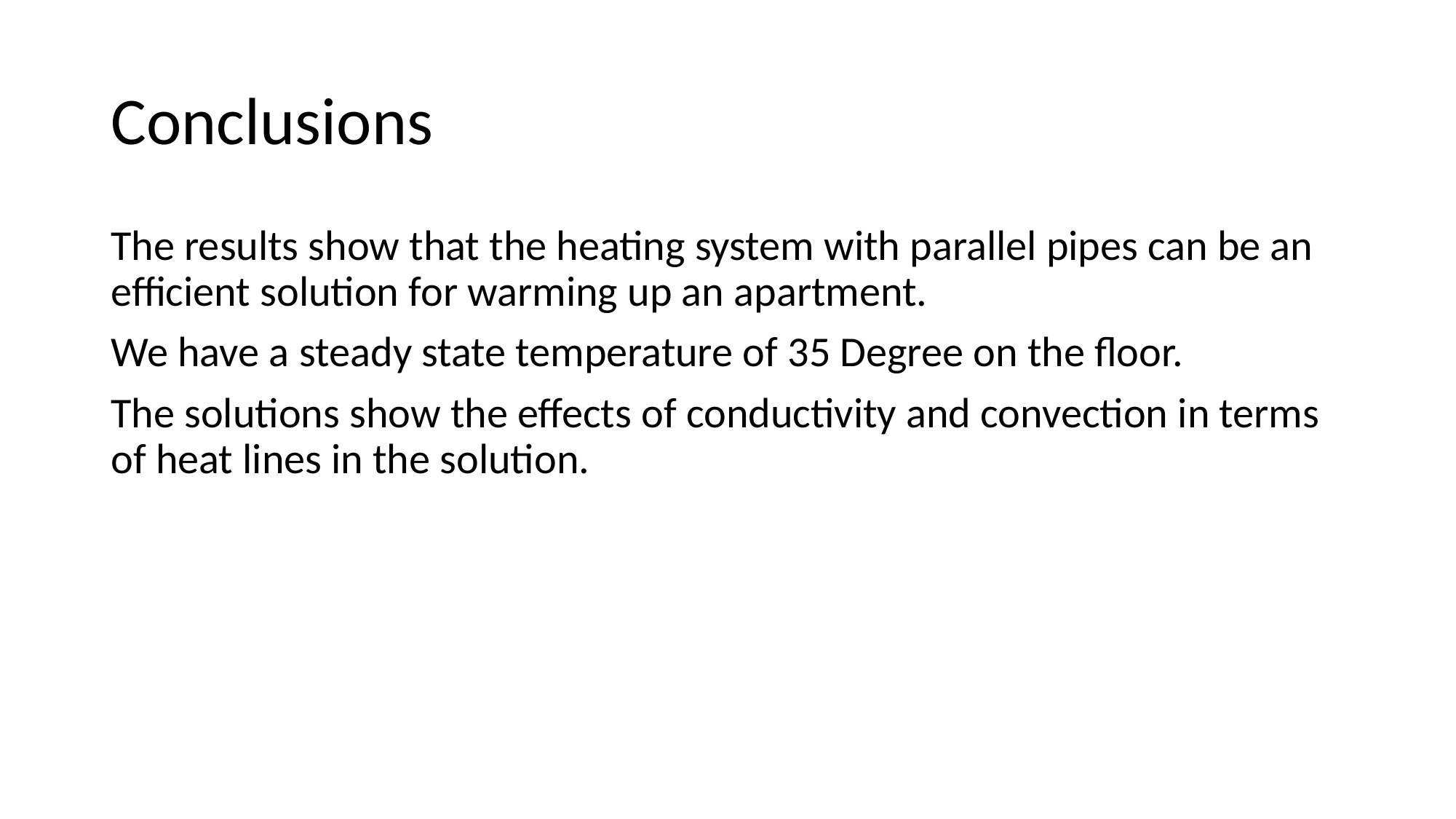

# Conclusions
The results show that the heating system with parallel pipes can be an efficient solution for warming up an apartment.
We have a steady state temperature of 35 Degree on the floor.
The solutions show the effects of conductivity and convection in terms of heat lines in the solution.